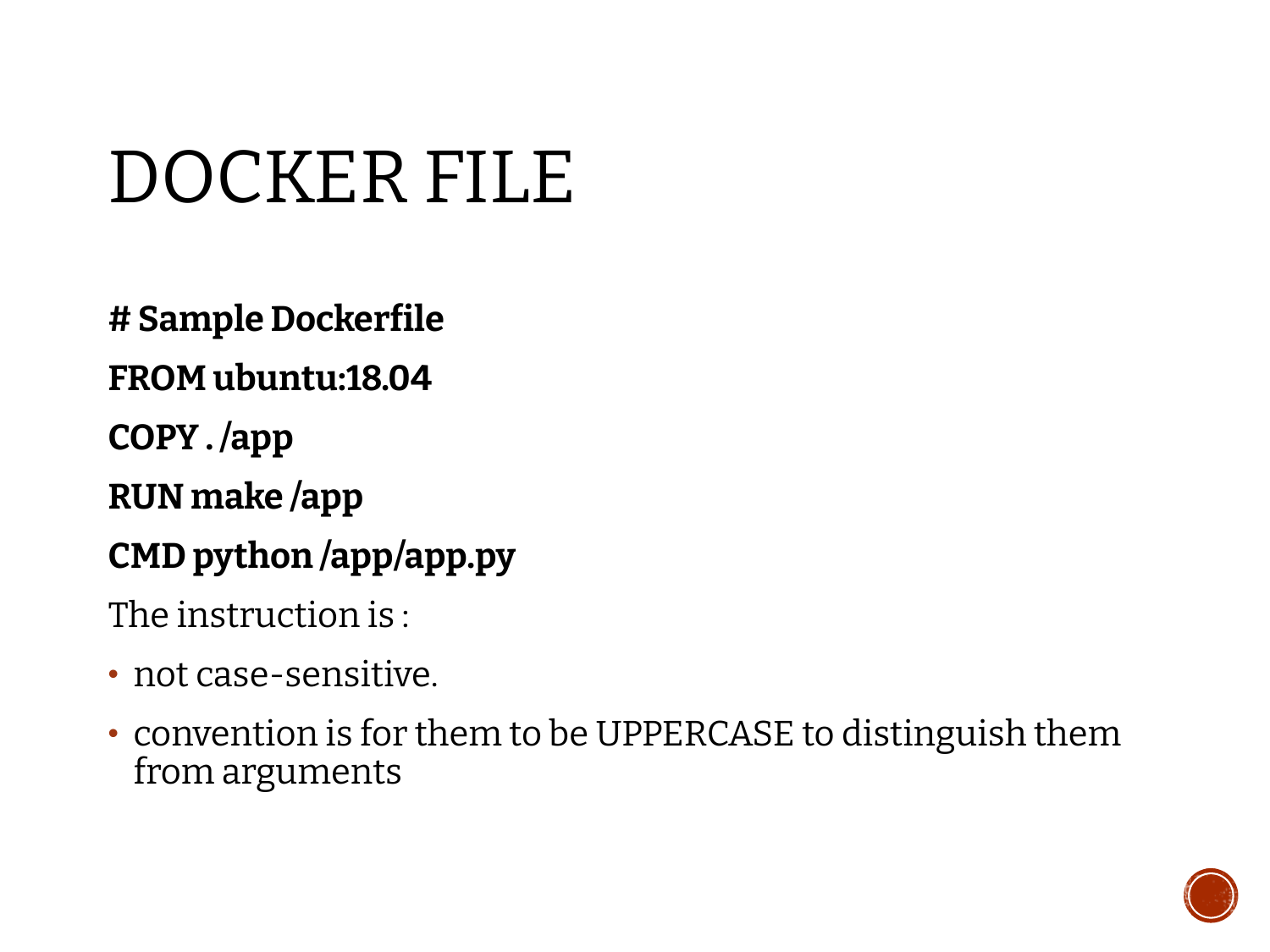

# Docker File
# Sample Dockerfile
FROM ubuntu:18.04
COPY . /app
RUN make /app
CMD python /app/app.py
The instruction is :
not case-sensitive.
convention is for them to be UPPERCASE to distinguish them from arguments